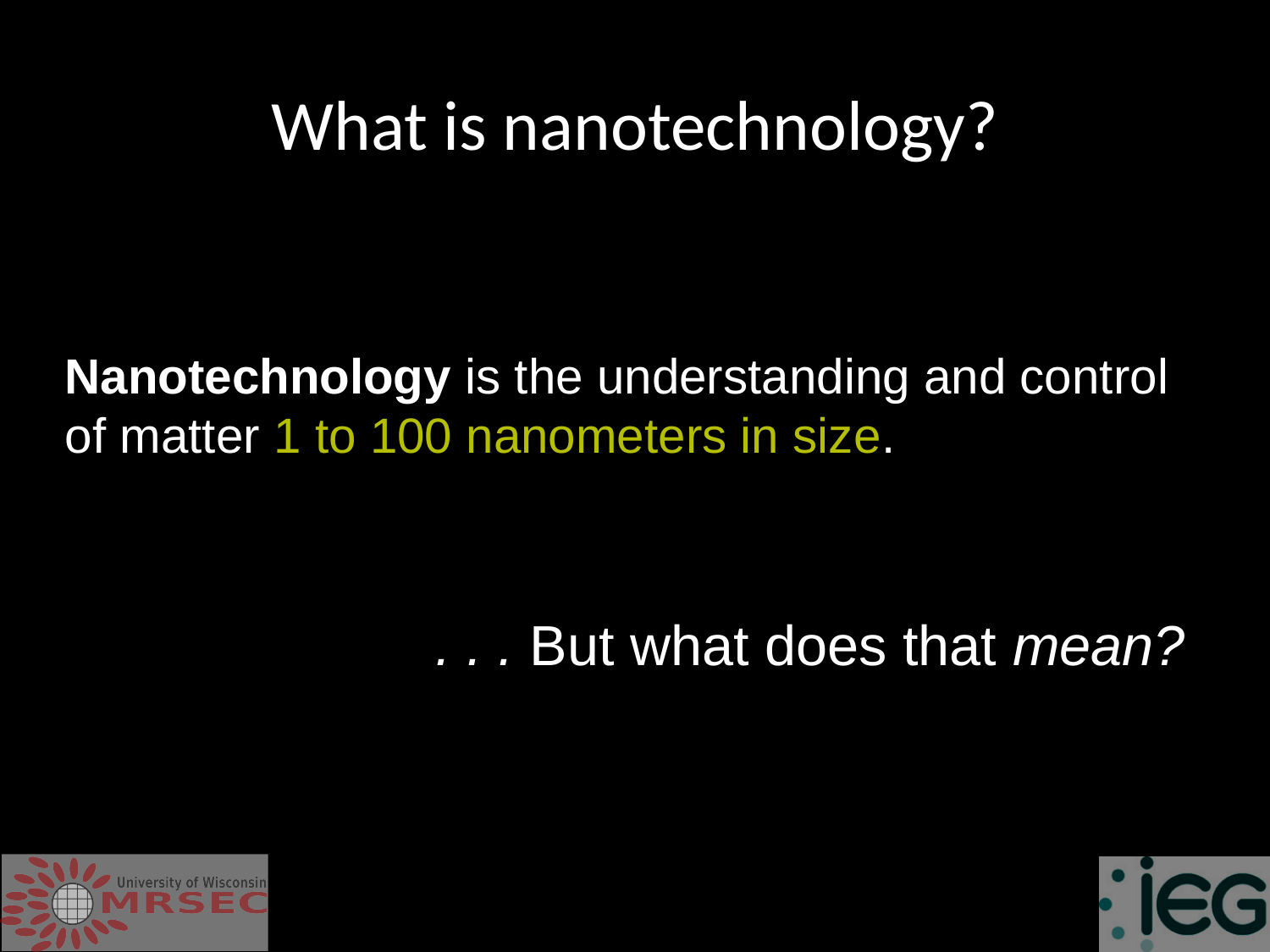

What is nanotechnology?
Nanotechnology is the understanding and control of matter 1 to 100 nanometers in size.

. . . But what does that mean?